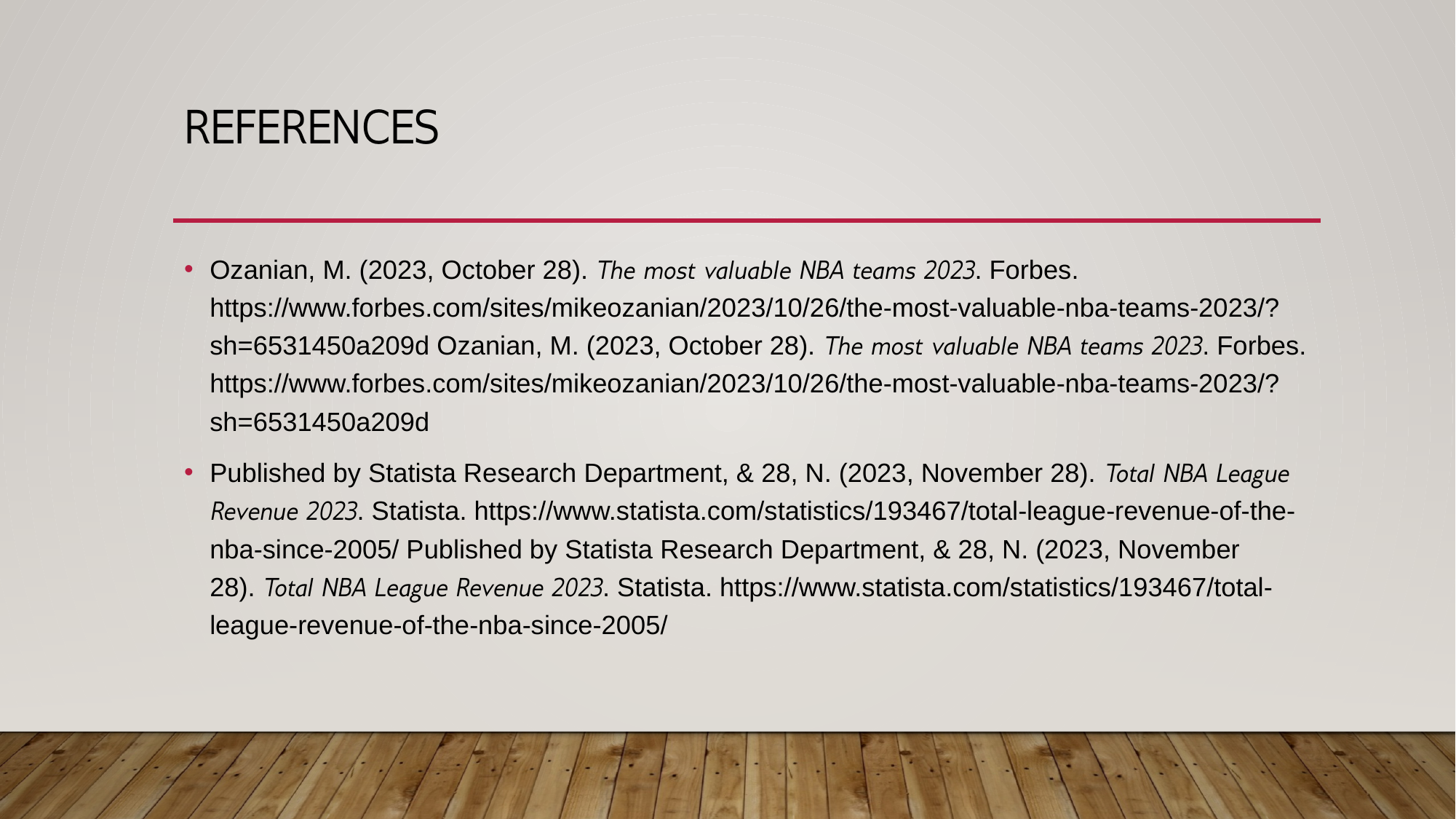

# References
Ozanian, M. (2023, October 28). The most valuable NBA teams 2023. Forbes. https://www.forbes.com/sites/mikeozanian/2023/10/26/the-most-valuable-nba-teams-2023/?sh=6531450a209d Ozanian, M. (2023, October 28). The most valuable NBA teams 2023. Forbes. https://www.forbes.com/sites/mikeozanian/2023/10/26/the-most-valuable-nba-teams-2023/?sh=6531450a209d
Published by Statista Research Department, & 28, N. (2023, November 28). Total NBA League Revenue 2023. Statista. https://www.statista.com/statistics/193467/total-league-revenue-of-the-nba-since-2005/ Published by Statista Research Department, & 28, N. (2023, November 28). Total NBA League Revenue 2023. Statista. https://www.statista.com/statistics/193467/total-league-revenue-of-the-nba-since-2005/